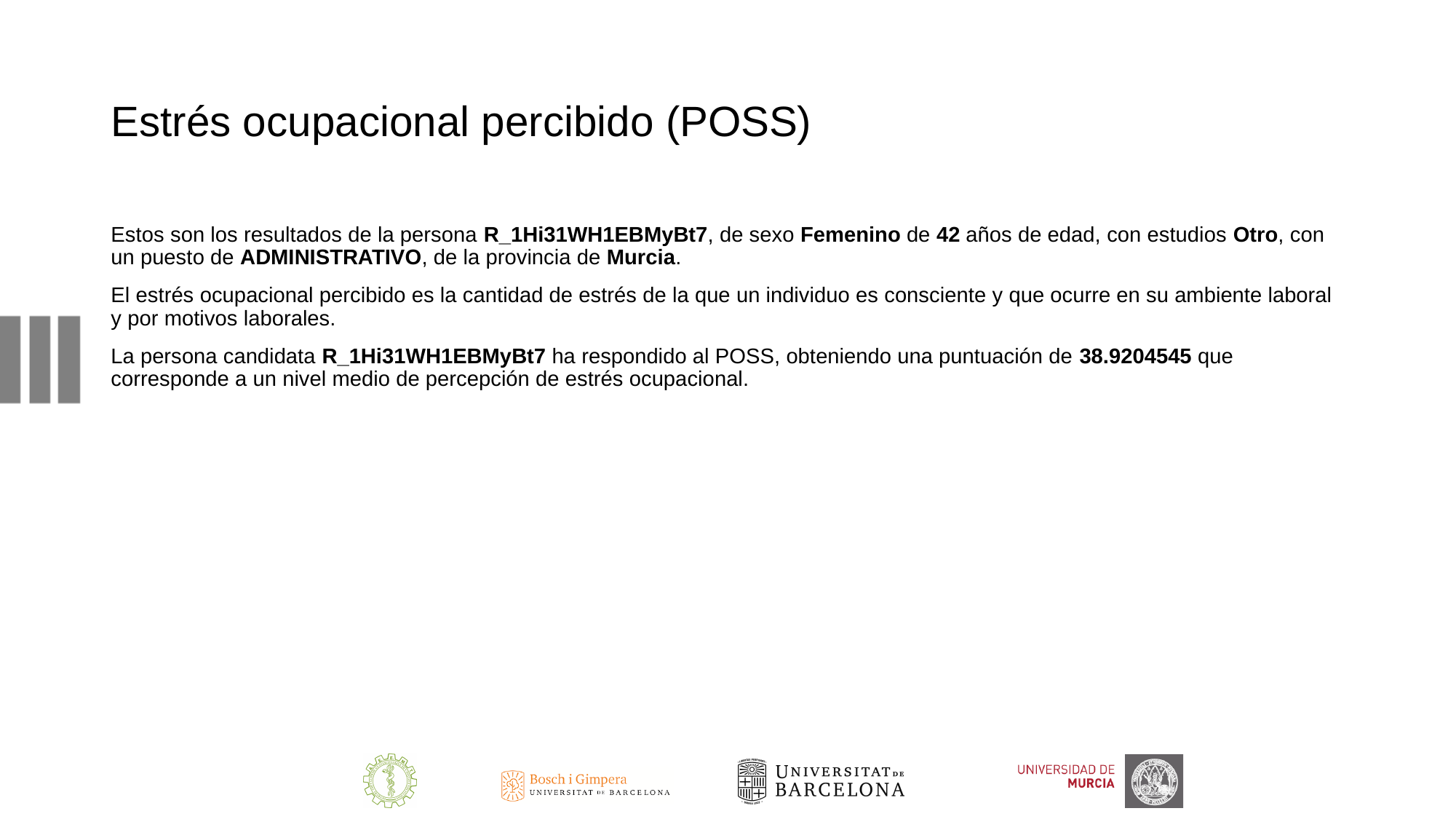

# Estrés ocupacional percibido (POSS)
Estos son los resultados de la persona R_1Hi31WH1EBMyBt7, de sexo Femenino de 42 años de edad, con estudios Otro, con un puesto de ADMINISTRATIVO, de la provincia de Murcia.
El estrés ocupacional percibido es la cantidad de estrés de la que un individuo es consciente y que ocurre en su ambiente laboral y por motivos laborales.
La persona candidata R_1Hi31WH1EBMyBt7 ha respondido al POSS, obteniendo una puntuación de 38.9204545 que corresponde a un nivel medio de percepción de estrés ocupacional.